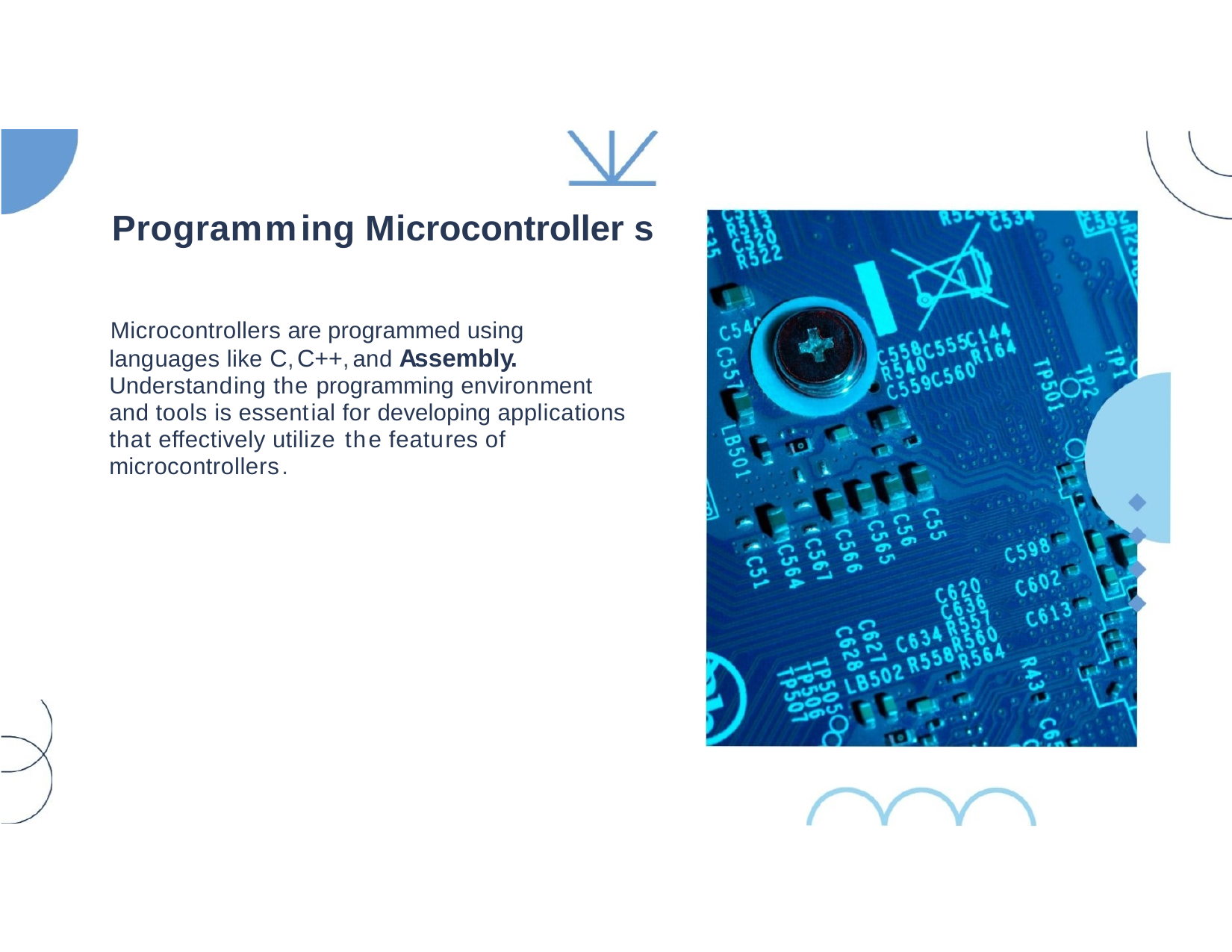

# Programming Microcontroller s
Microcontrollers are programmed using languages like C,C++,and Assembly. Understanding the programming environment and tools is essential for developing applications that effectively utilize the features of microcontrollers.